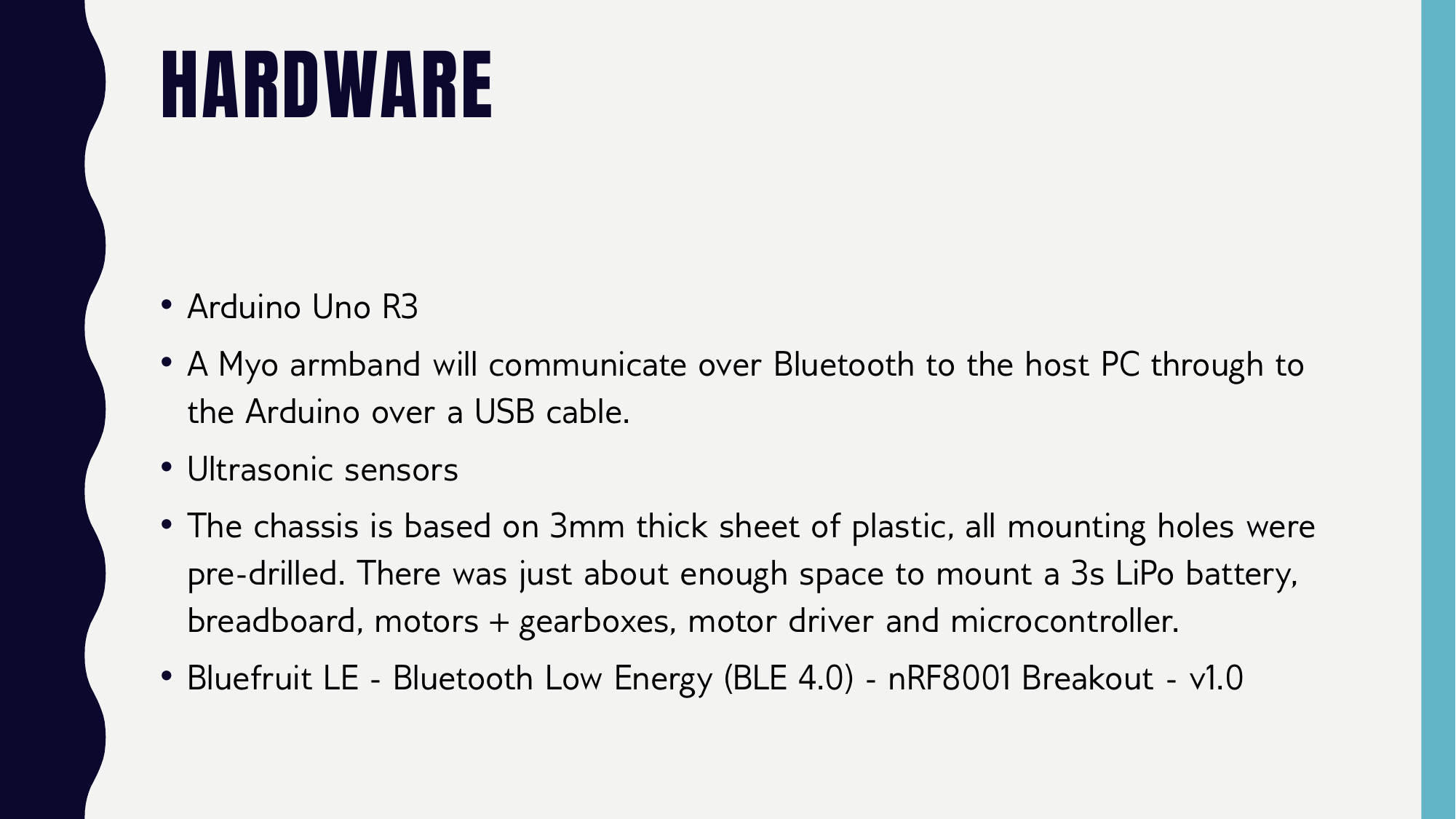

# HARDWARE
Arduino Uno R3
A Myo armband will communicate over Bluetooth to the host PC through to the Arduino over a USB cable.
Ultrasonic sensors
The chassis is based on 3mm thick sheet of plastic, all mounting holes were pre-drilled. There was just about enough space to mount a 3s LiPo battery, breadboard, motors + gearboxes, motor driver and microcontroller.
Bluefruit LE - Bluetooth Low Energy (BLE 4.0) - nRF8001 Breakout - v1.0